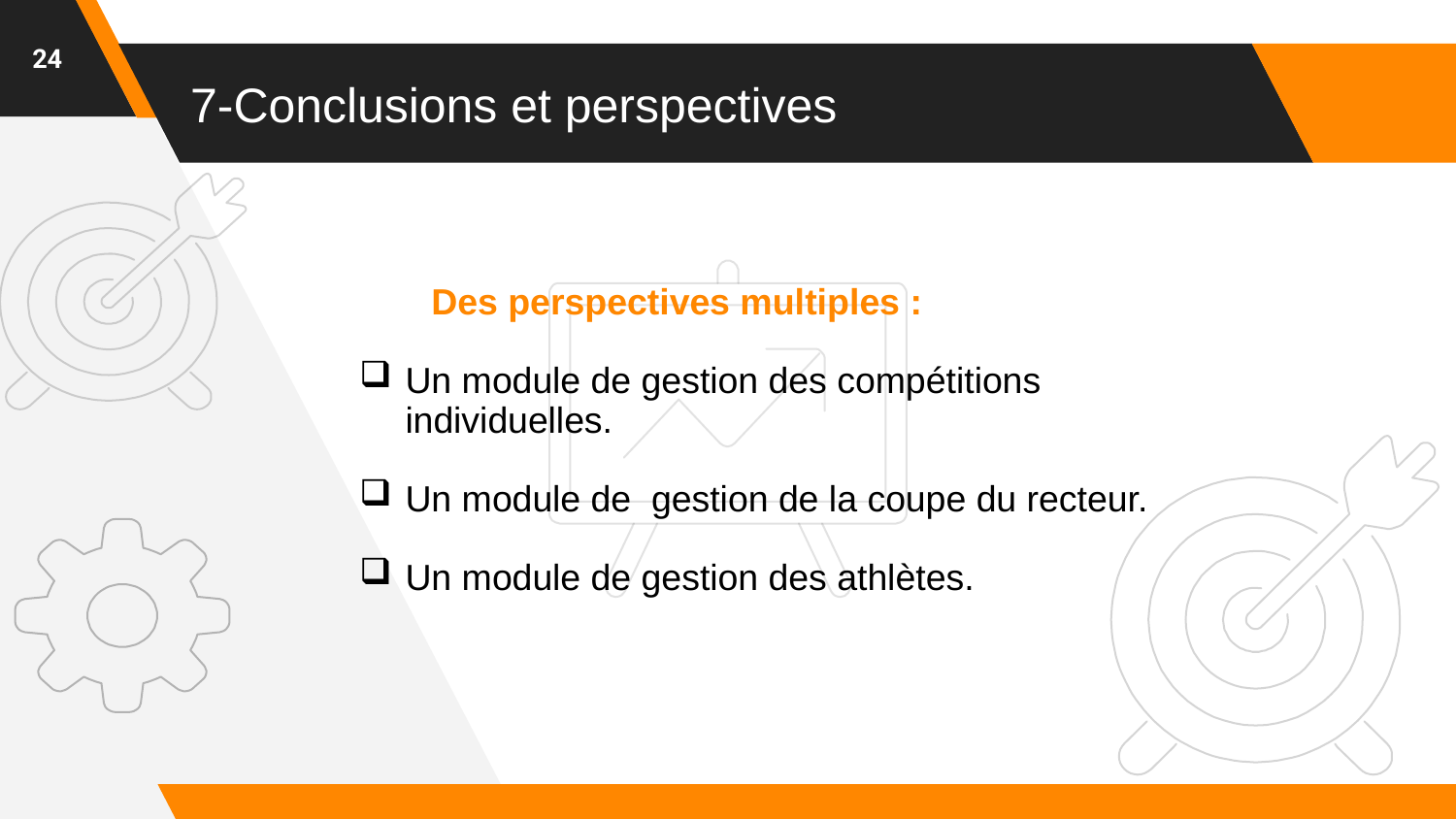

24
# 7-Conclusions et perspectives

Des perspectives multiples :

Un module de gestion des compétitions individuelles.

Un module de  gestion de la coupe du recteur.

Un module de gestion des athlètes.